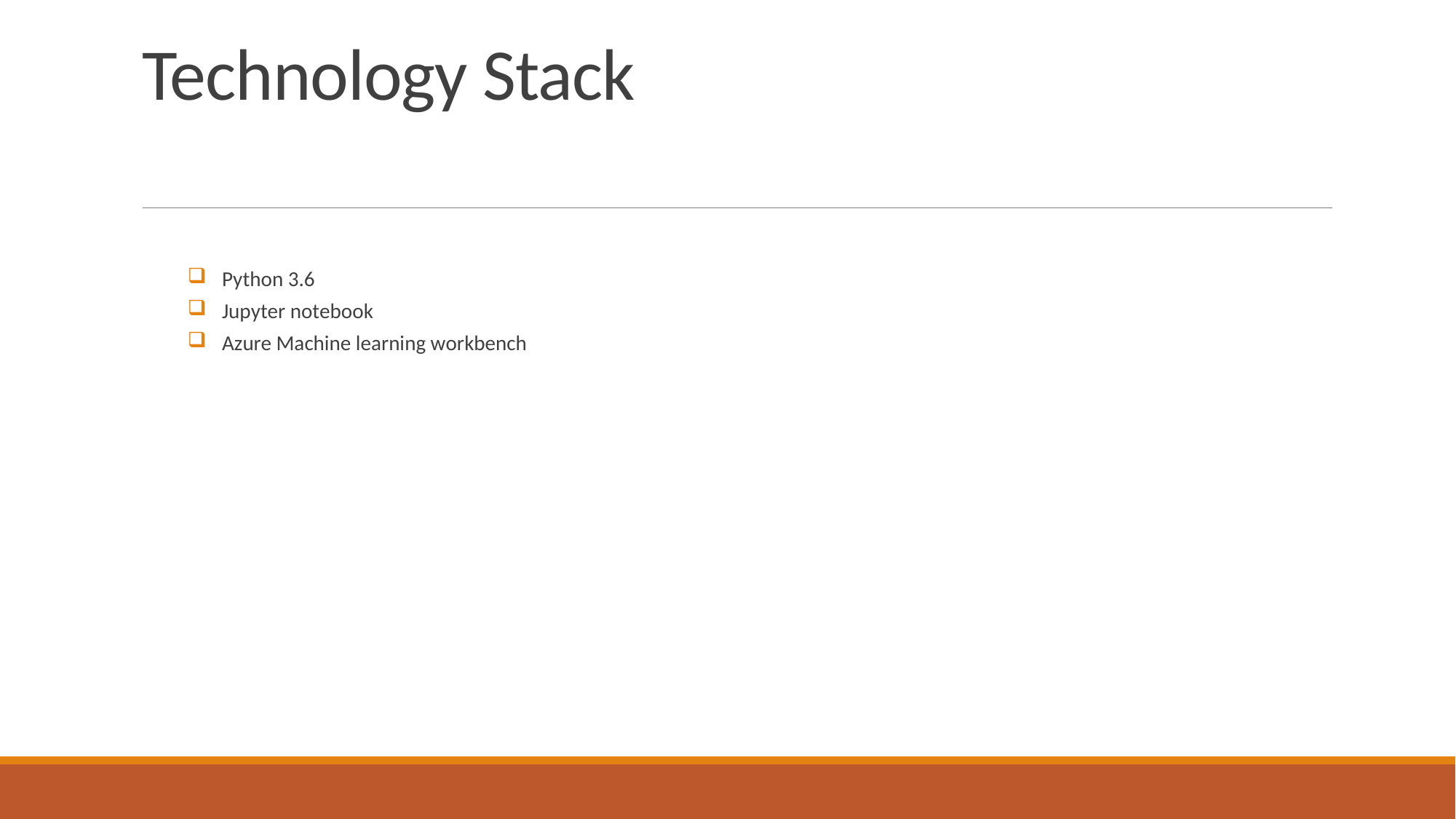

# Technology Stack

Python 3.6
Jupyter notebook
Azure Machine learning workbench